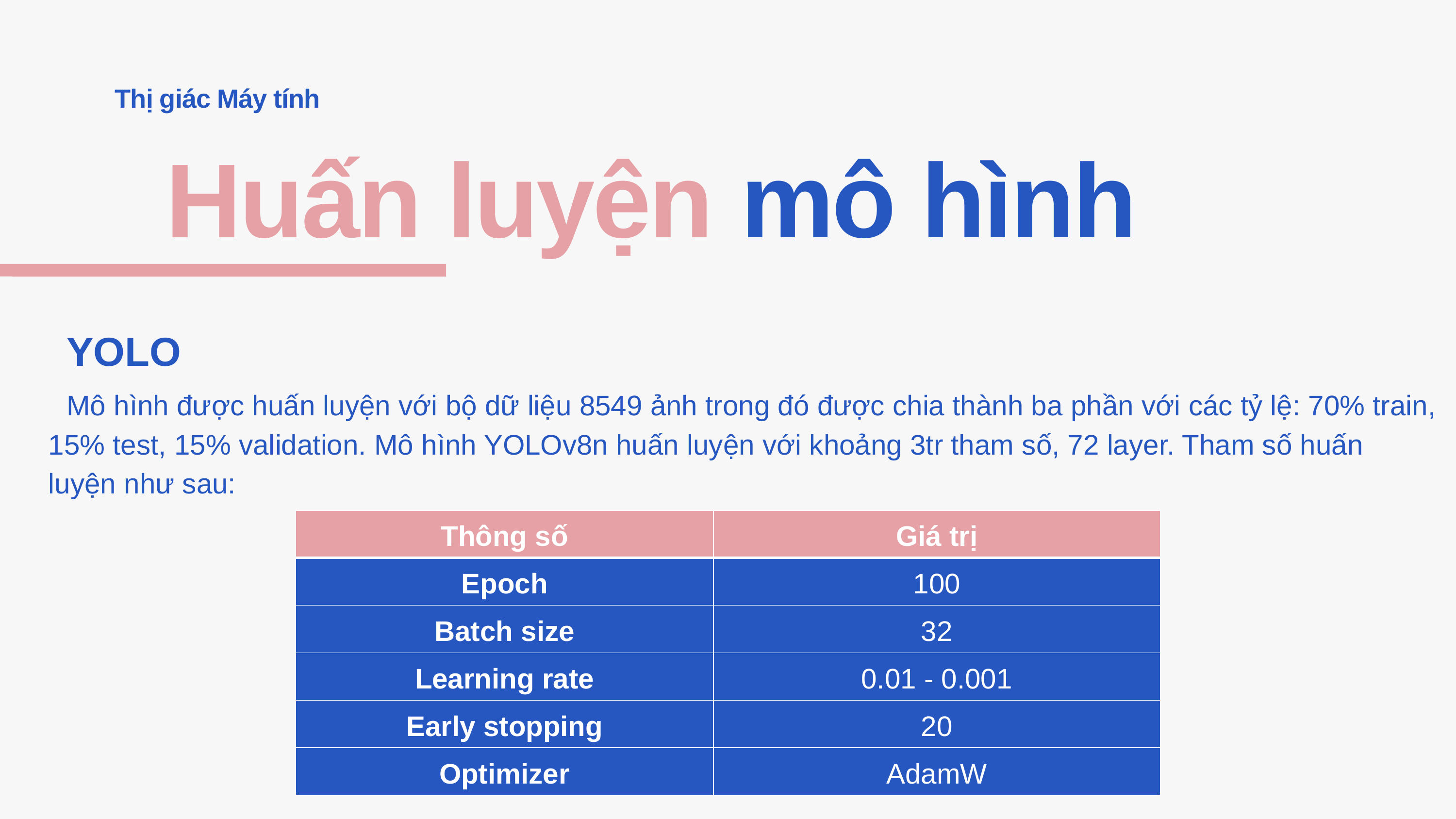

Thị giác Máy tính
Huấn luyện mô hình
YOLO
Mô hình được huấn luyện với bộ dữ liệu 8549 ảnh trong đó được chia thành ba phần với các tỷ lệ: 70% train, 15% test, 15% validation. Mô hình YOLOv8n huấn luyện với khoảng 3tr tham số, 72 layer. Tham số huấn luyện như sau:
| Thông số | Giá trị |
| --- | --- |
| Epoch | 100 |
| Batch size | 32 |
| Learning rate | 0.01 - 0.001 |
| Early stopping | 20 |
| Optimizer | AdamW |